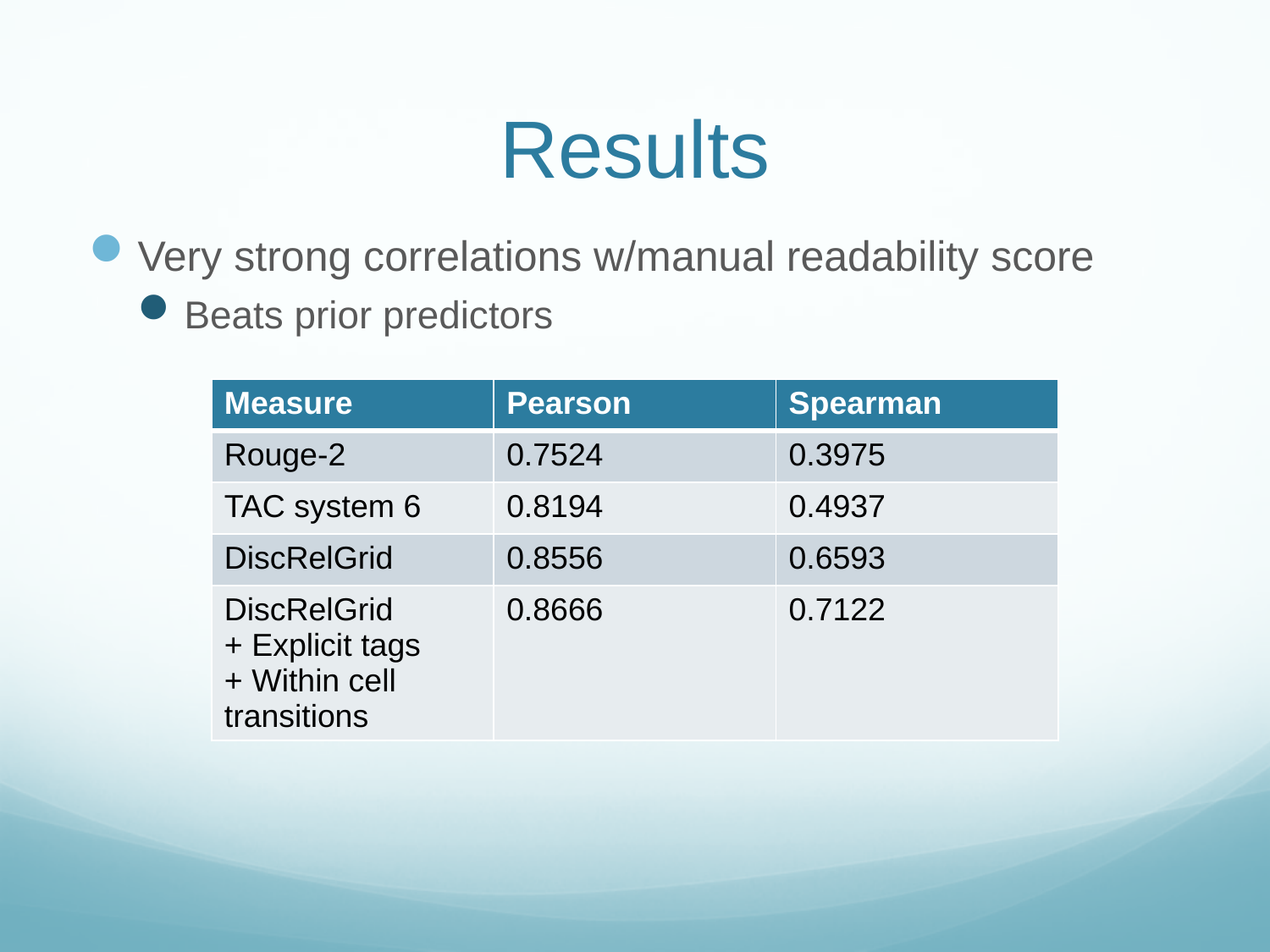

# Results
Very strong correlations w/manual readability score
Beats prior predictors

| Measure | Pearson | Spearman |
| --- | --- | --- |
| Rouge-2 | 0.7524 | 0.3975 |
| TAC system 6 | 0.8194 | 0.4937 |
| DiscRelGrid | 0.8556 | 0.6593 |
| DiscRelGrid + Explicit tags + Within cell transitions | 0.8666 | 0.7122 |